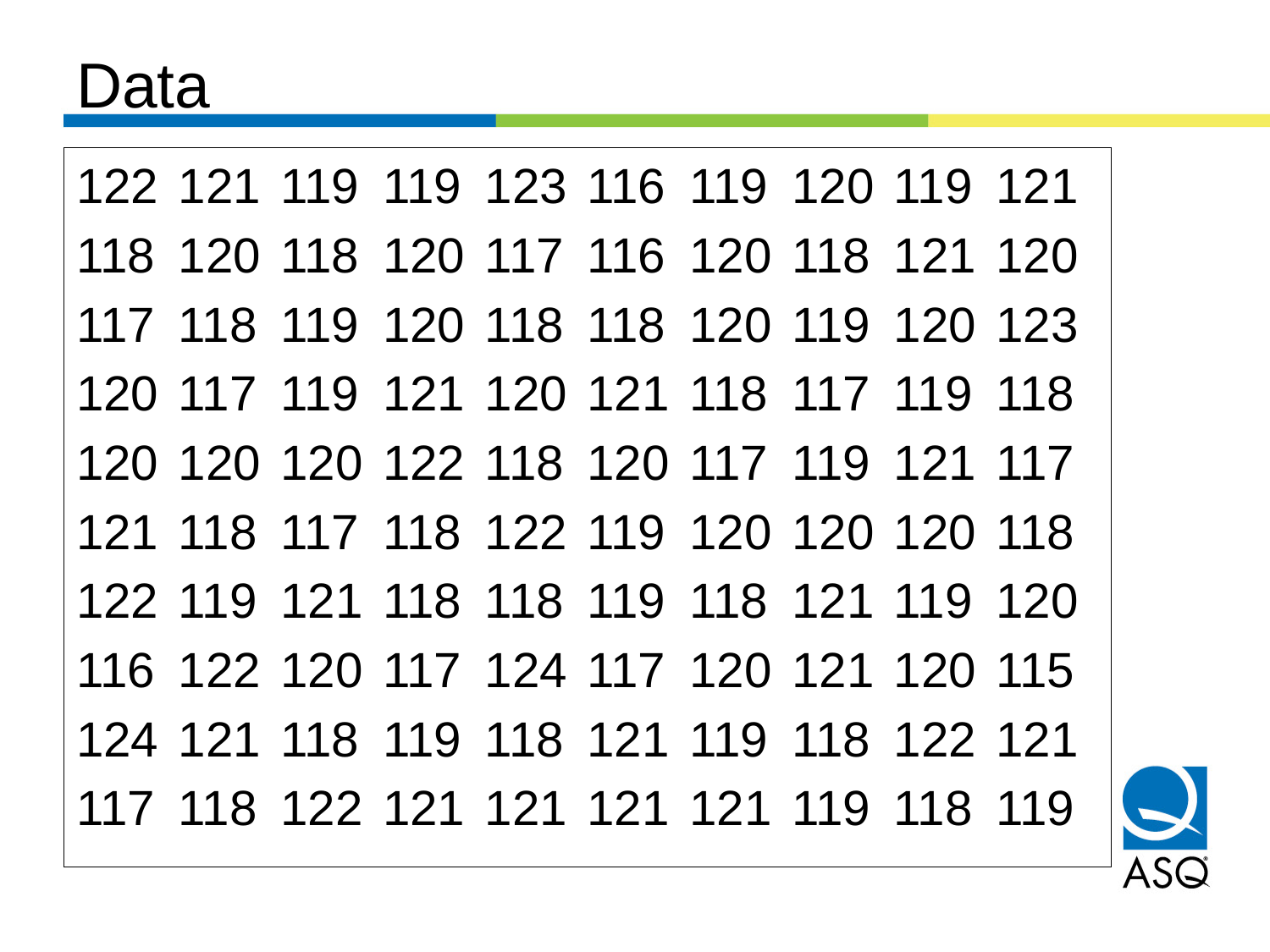

# Data
122
118
117
120
120
121
122
116
124
117
121
120
118
117
120
118
119
122
121
118
119
118
119
119
120
117
121
120
118
122
119
120
120
121
122
118
118
117
119
121
123
117
118
120
118
122
118
124
118
121
116
116
118
121
120
119
119
117
121
121
119
120
120
118
117
120
118
120
119
121
120
118
119
117
119
120
121
121
118
119
119
121
120
119
121
120
119
120
122
118
121
120
123
118
117
118
120
115
121
119